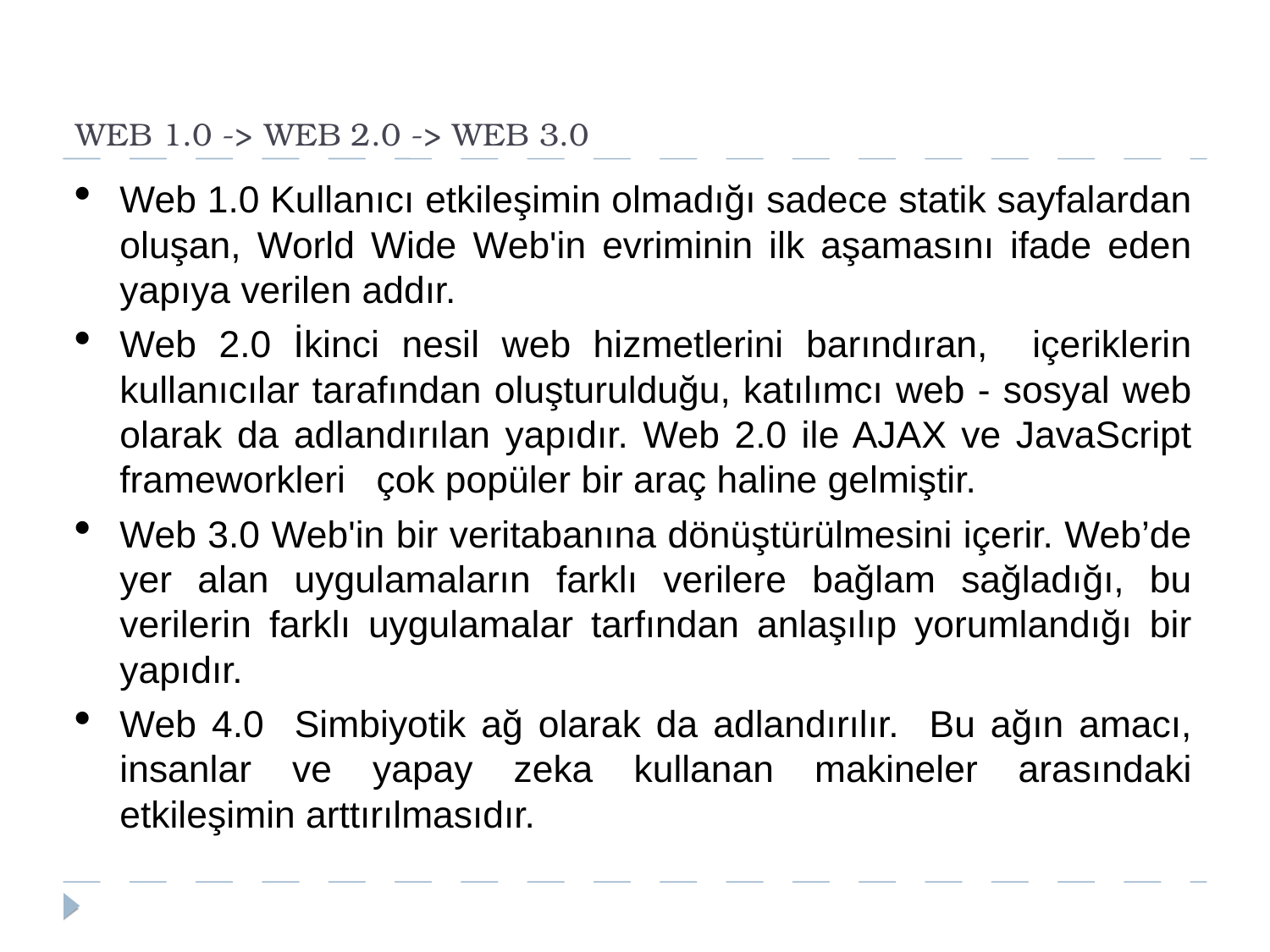

WEB 1.0 -> WEB 2.0 -> WEB 3.0

Web 1.0 Kullanıcı etkileşimin olmadığı sadece statik sayfalardan oluşan, World Wide Web'in evriminin ilk aşamasını ifade eden yapıya verilen addır.
Web 2.0 İkinci nesil web hizmetlerini barındıran,  içeriklerin kullanıcılar tarafından oluşturulduğu, katılımcı web - sosyal web olarak da adlandırılan yapıdır. Web 2.0 ile AJAX ve JavaScript frameworkleri   çok popüler bir araç haline gelmiştir.
Web 3.0 Web'in bir veritabanına dönüştürülmesini içerir. Web’de yer alan uygulamaların farklı verilere bağlam sağladığı, bu verilerin farklı uygulamalar tarfından anlaşılıp yorumlandığı bir yapıdır.
Web 4.0  Simbiyotik ağ olarak da adlandırılır.  Bu ağın amacı, insanlar ve yapay zeka kullanan makineler arasındaki etkileşimin arttırılmasıdır.